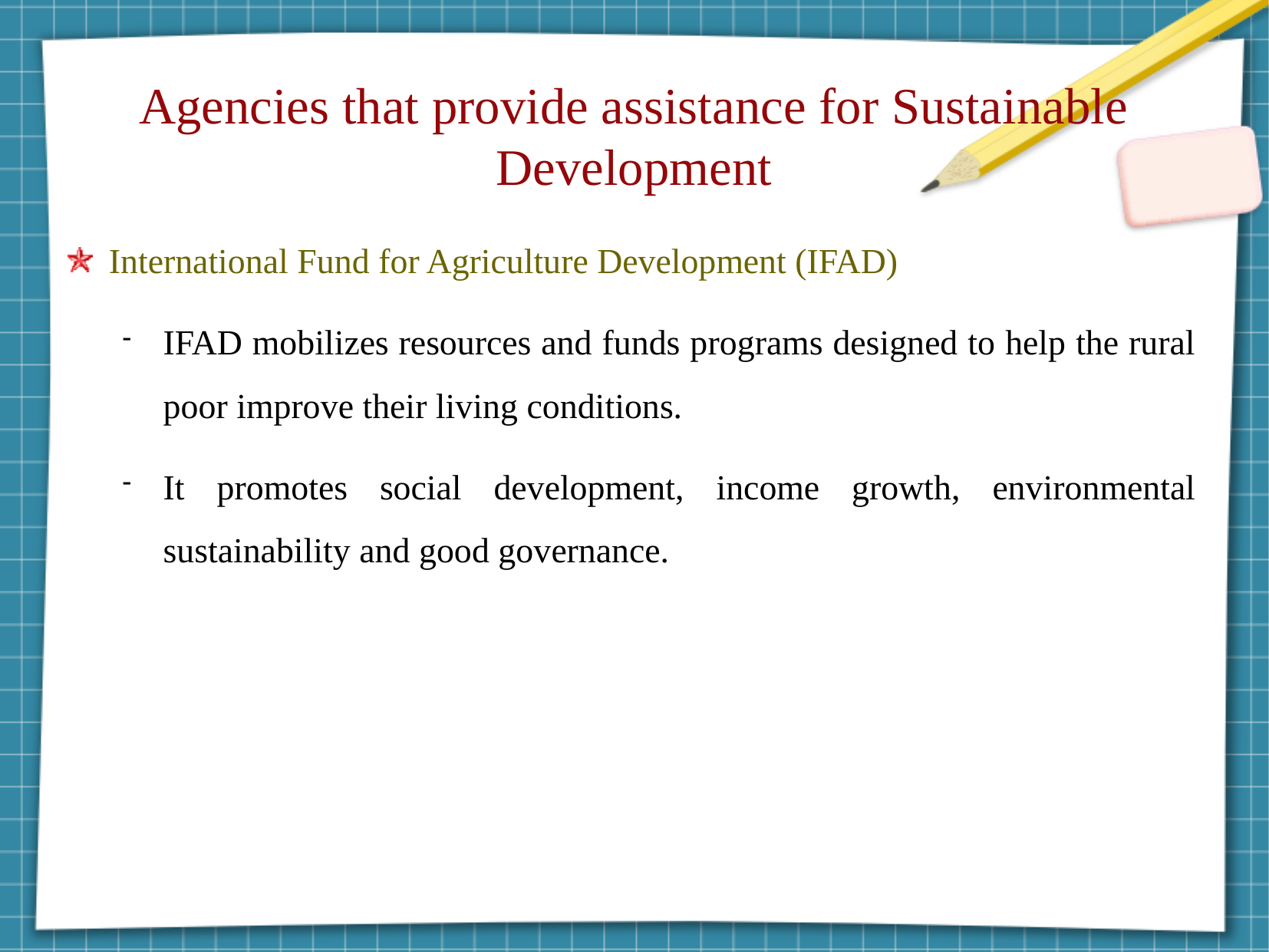

Agencies that provide assistance for Sustainable Development
International Fund for Agriculture Development (IFAD)
IFAD mobilizes resources and funds programs designed to help the rural poor improve their living conditions.
It promotes social development, income growth, environmental sustainability and good governance.